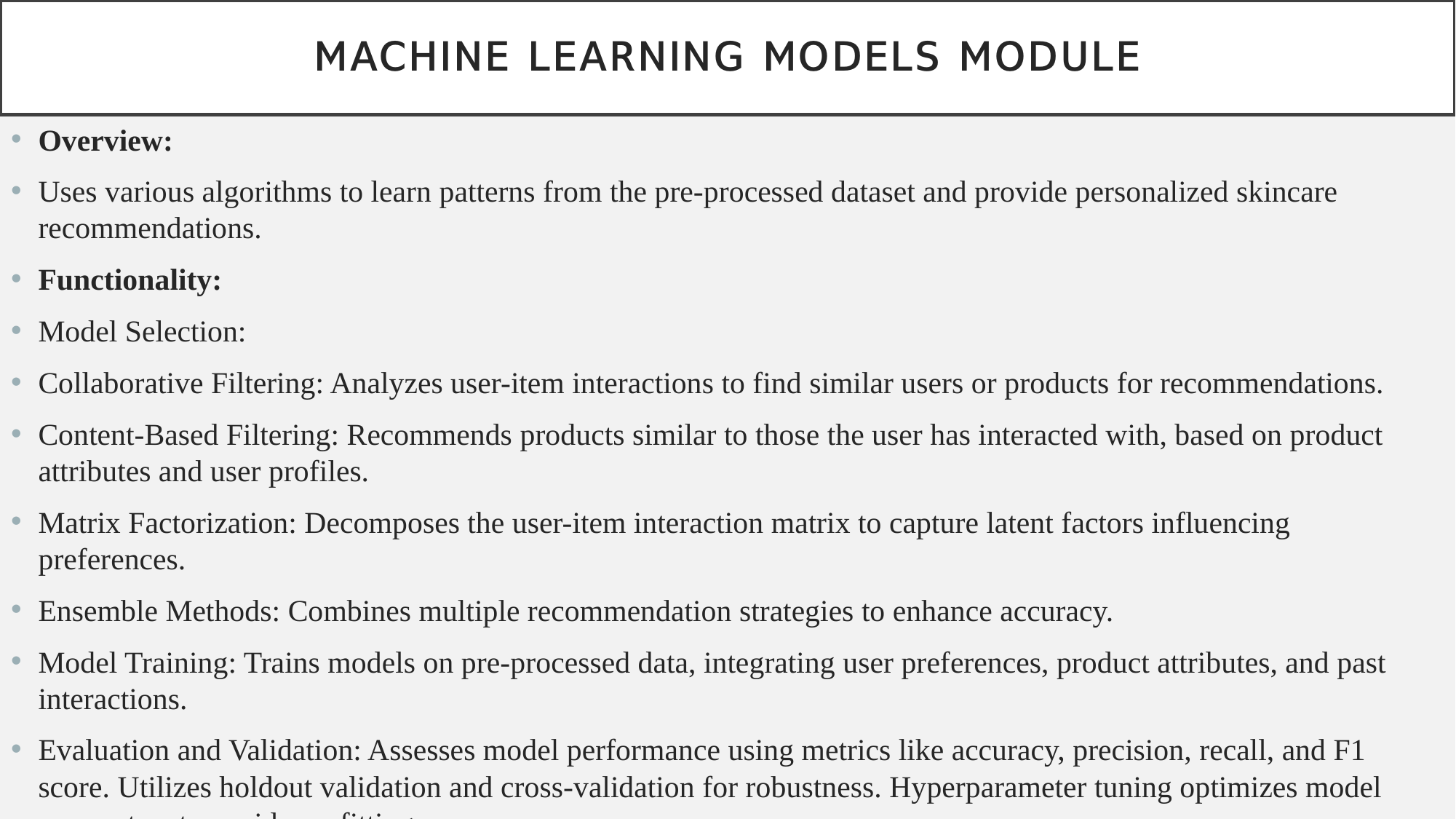

# MACHINE LEARNING MODELS MODULE
Overview:
Uses various algorithms to learn patterns from the pre-processed dataset and provide personalized skincare recommendations.
Functionality:
Model Selection:
Collaborative Filtering: Analyzes user-item interactions to find similar users or products for recommendations.
Content-Based Filtering: Recommends products similar to those the user has interacted with, based on product attributes and user profiles.
Matrix Factorization: Decomposes the user-item interaction matrix to capture latent factors influencing preferences.
Ensemble Methods: Combines multiple recommendation strategies to enhance accuracy.
Model Training: Trains models on pre-processed data, integrating user preferences, product attributes, and past interactions.
Evaluation and Validation: Assesses model performance using metrics like accuracy, precision, recall, and F1 score. Utilizes holdout validation and cross-validation for robustness. Hyperparameter tuning optimizes model parameters to avoid overfitting.